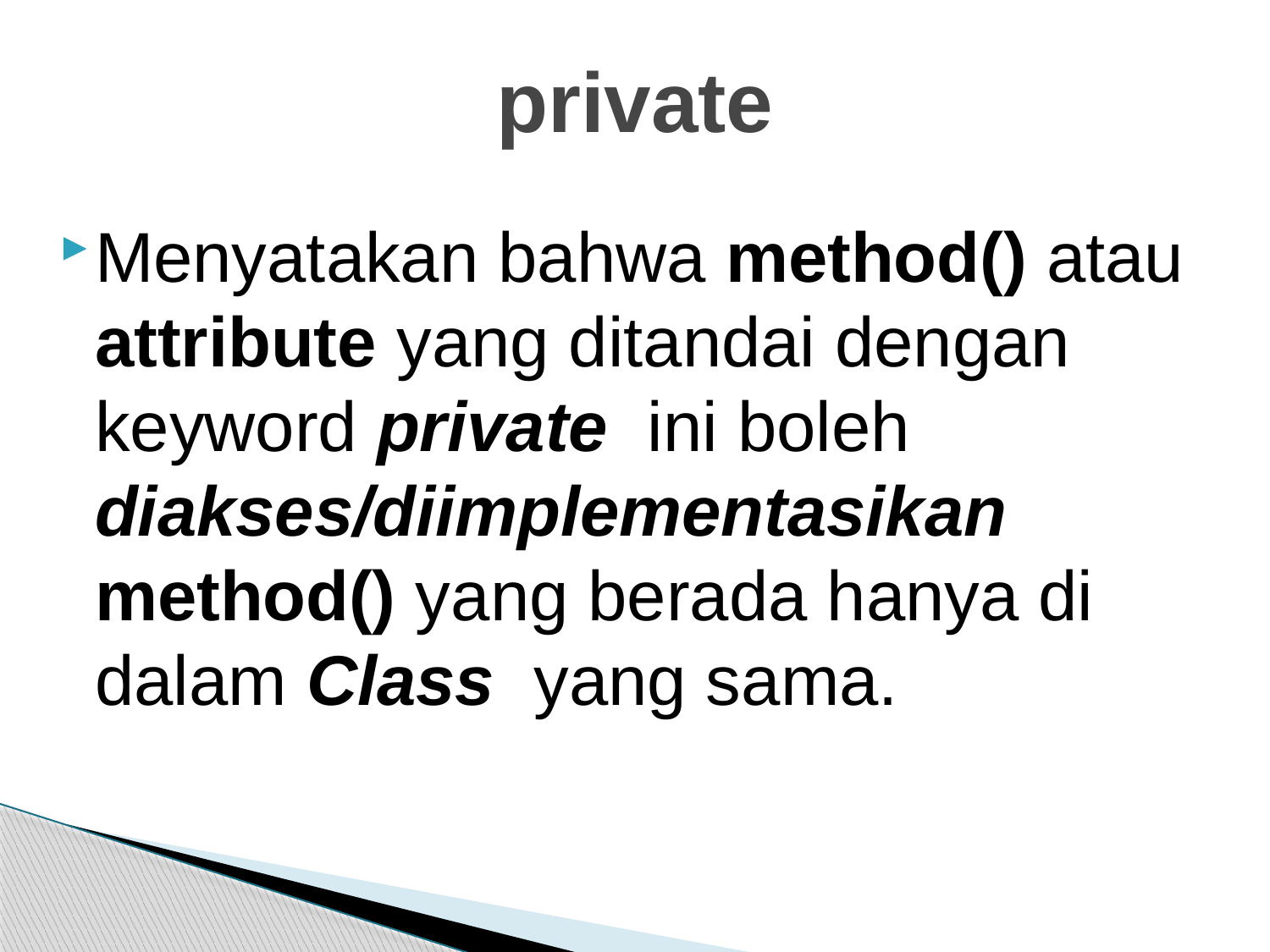

# private
Menyatakan bahwa method() atau attribute yang ditandai dengan keyword private  ini boleh diakses/diimplementasikan  method() yang berada hanya di dalam Class  yang sama.